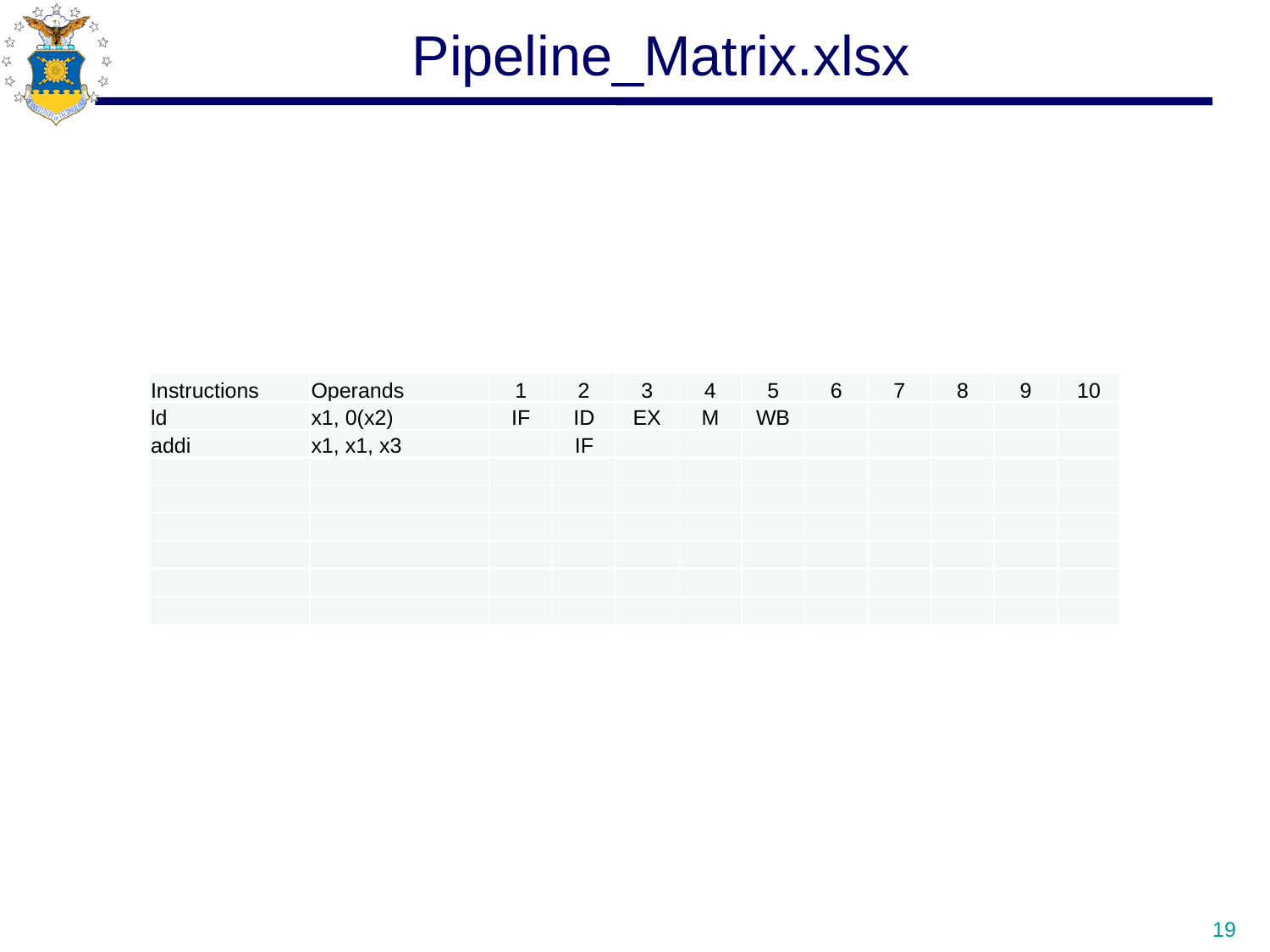

# Pipeline_Matrix.xlsx
| Instructions | Operands | 1 | 2 | 3 | 4 | 5 | 6 | 7 | 8 | 9 | 10 |
| --- | --- | --- | --- | --- | --- | --- | --- | --- | --- | --- | --- |
| ld | x1, 0(x2) | IF | ID | EX | M | WB |  |  |  |  |  |
| addi | x1, x1, x3 |  | IF |  |  |  |  |  |  |  |  |
|  |  |  |  |  |  |  |  |  |  |  |  |
|  |  |  |  |  |  |  |  |  |  |  |  |
|  |  |  |  |  |  |  |  |  |  |  |  |
|  |  |  |  |  |  |  |  |  |  |  |  |
|  |  |  |  |  |  |  |  |  |  |  |  |
|  |  |  |  |  |  |  |  |  |  |  |  |
19